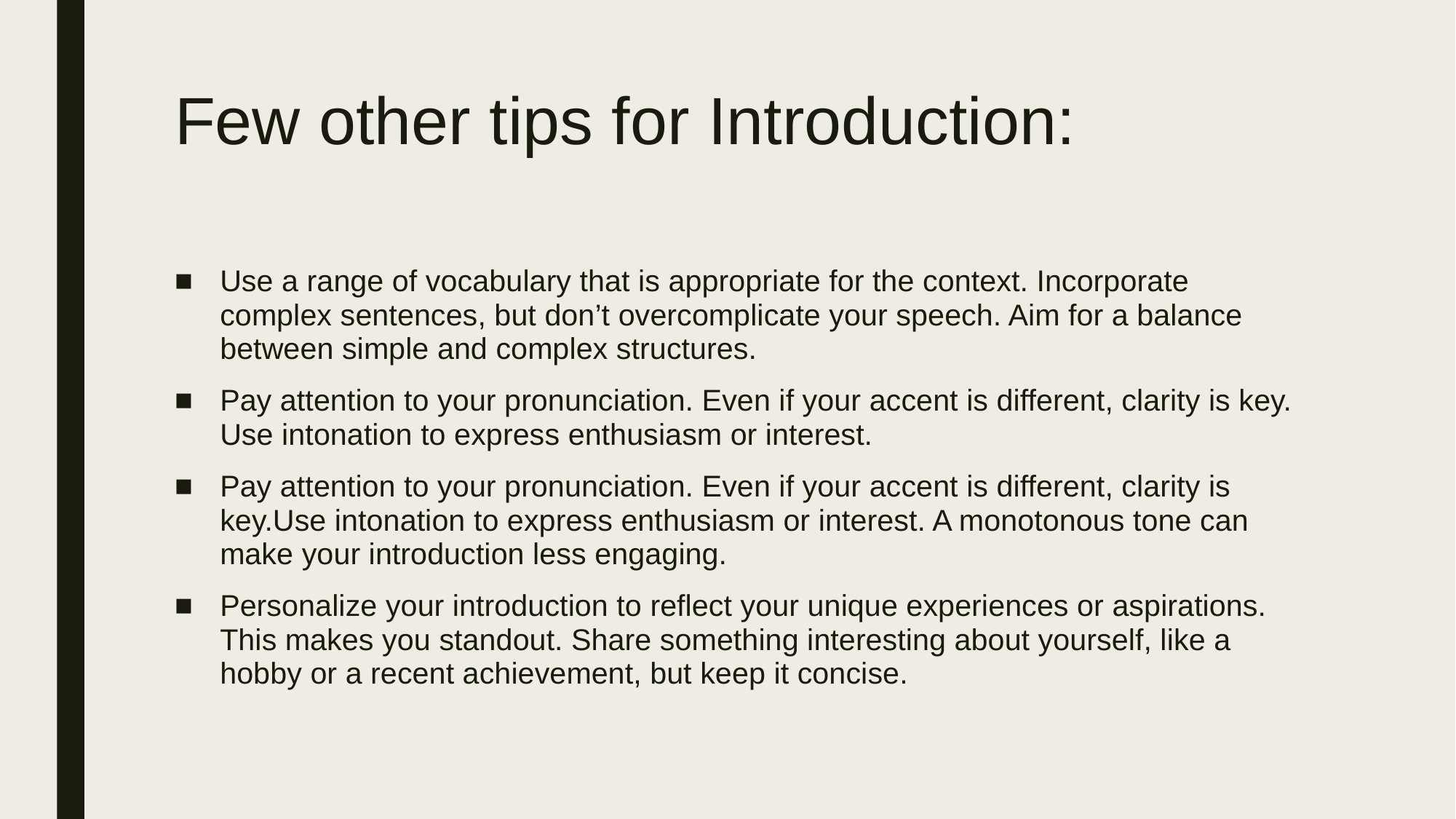

# Few other tips for Introduction:
Use a range of vocabulary that is appropriate for the context. Incorporate complex sentences, but don’t overcomplicate your speech. Aim for a balance between simple and complex structures.
Pay attention to your pronunciation. Even if your accent is different, clarity is key. Use intonation to express enthusiasm or interest.
Pay attention to your pronunciation. Even if your accent is different, clarity is key.Use intonation to express enthusiasm or interest. A monotonous tone can make your introduction less engaging.
Personalize your introduction to reflect your unique experiences or aspirations. This makes you standout. Share something interesting about yourself, like a hobby or a recent achievement, but keep it concise.